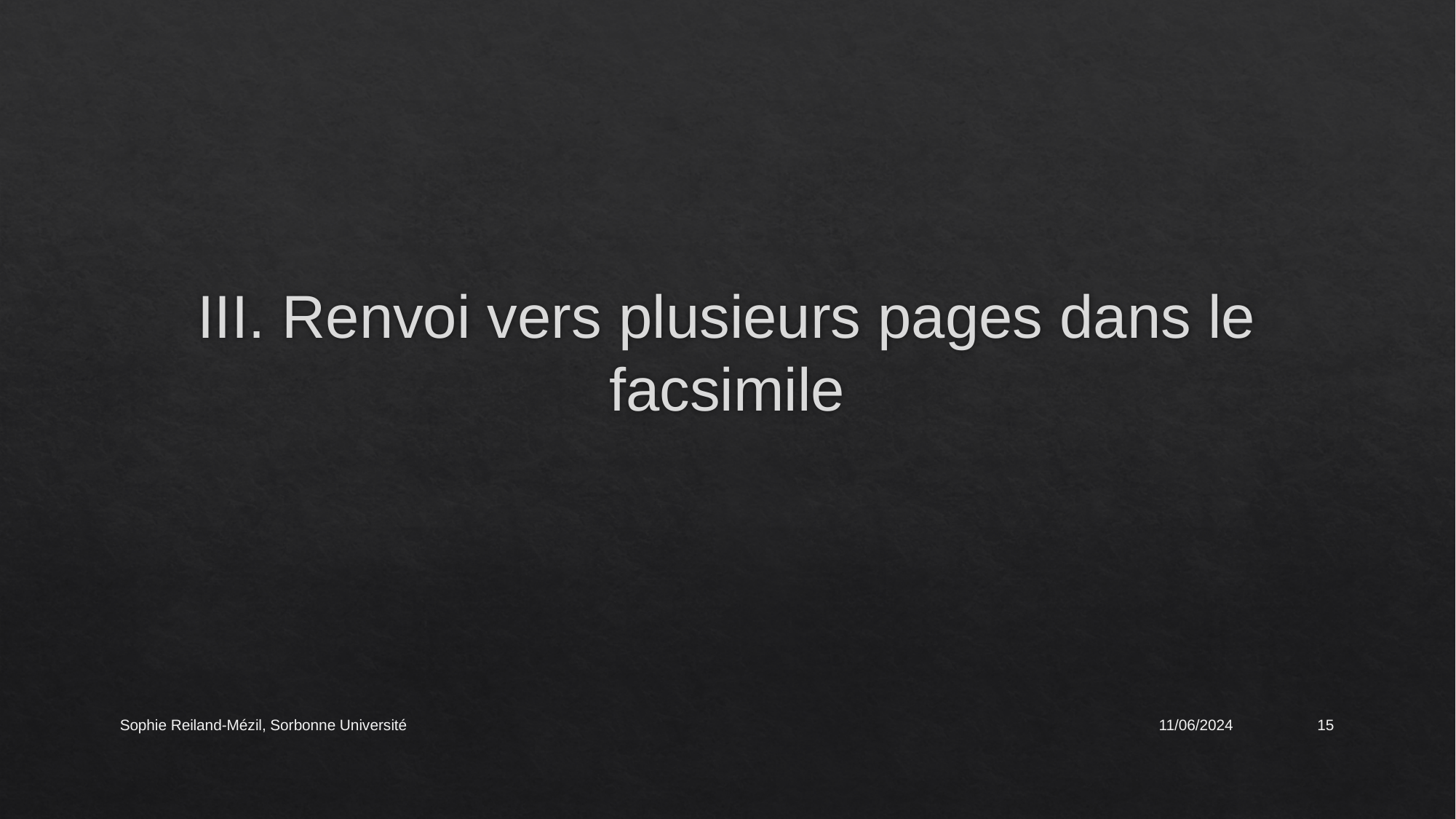

# III. Renvoi vers plusieurs pages dans le facsimile

Sophie Reiland-Mézil, Sorbonne Université
11/06/2024
15